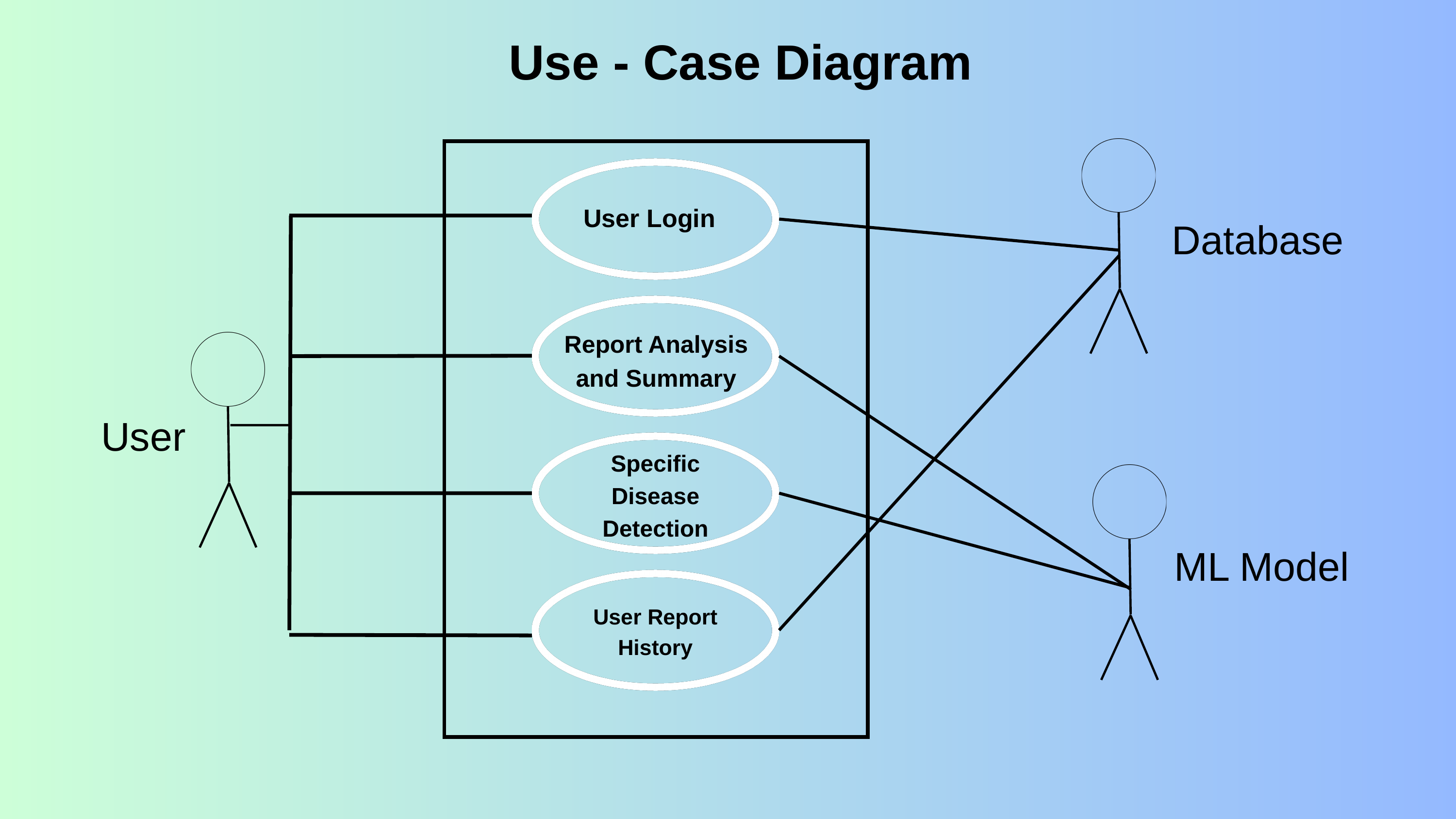

Use - Case Diagram

User Login
Database

Report Analysis and Summary

User

Specific Disease Detection

ML Model

User Report History